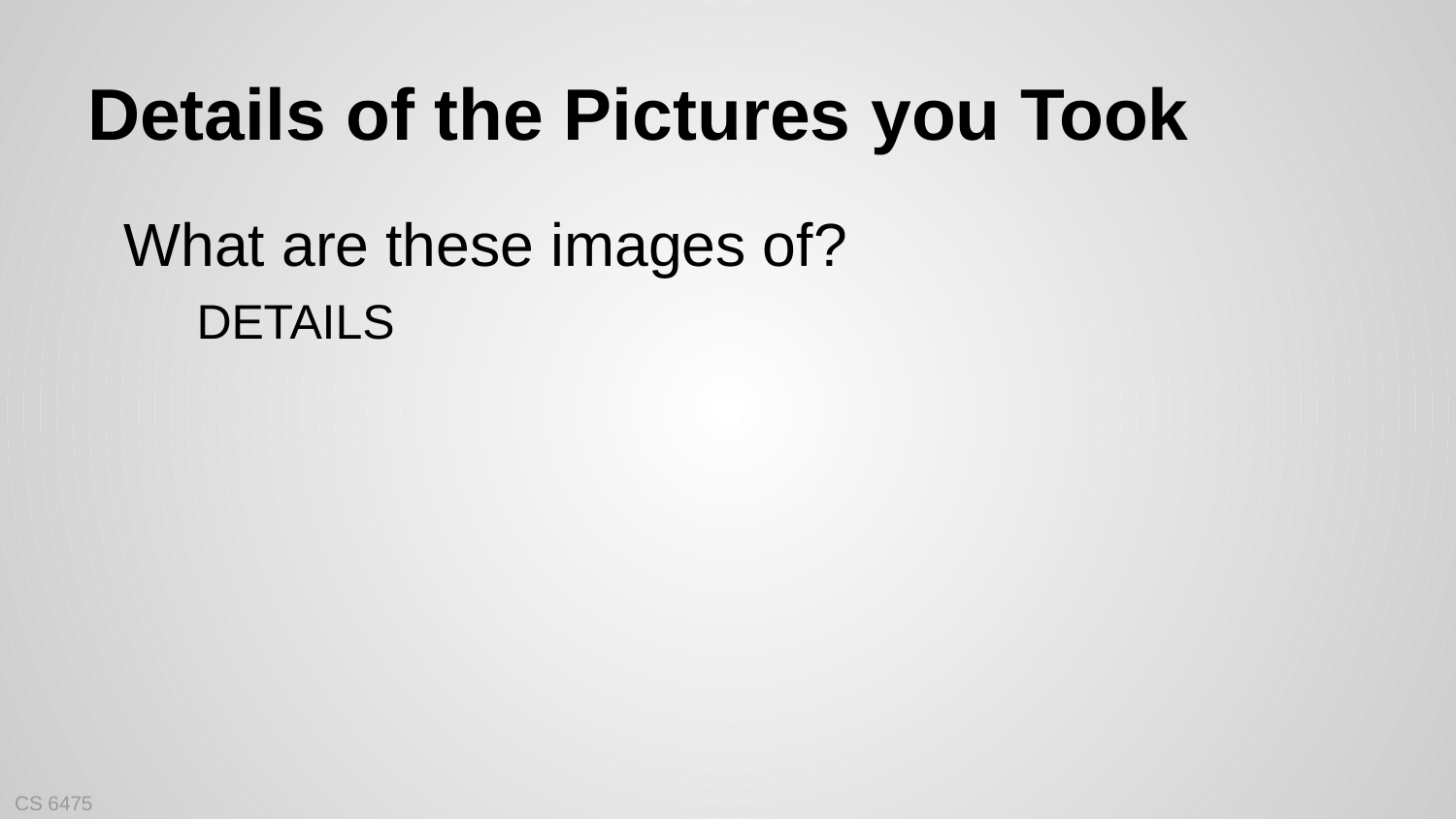

# Details of the Pictures you Took
What are these images of?
DETAILS

CS 6475